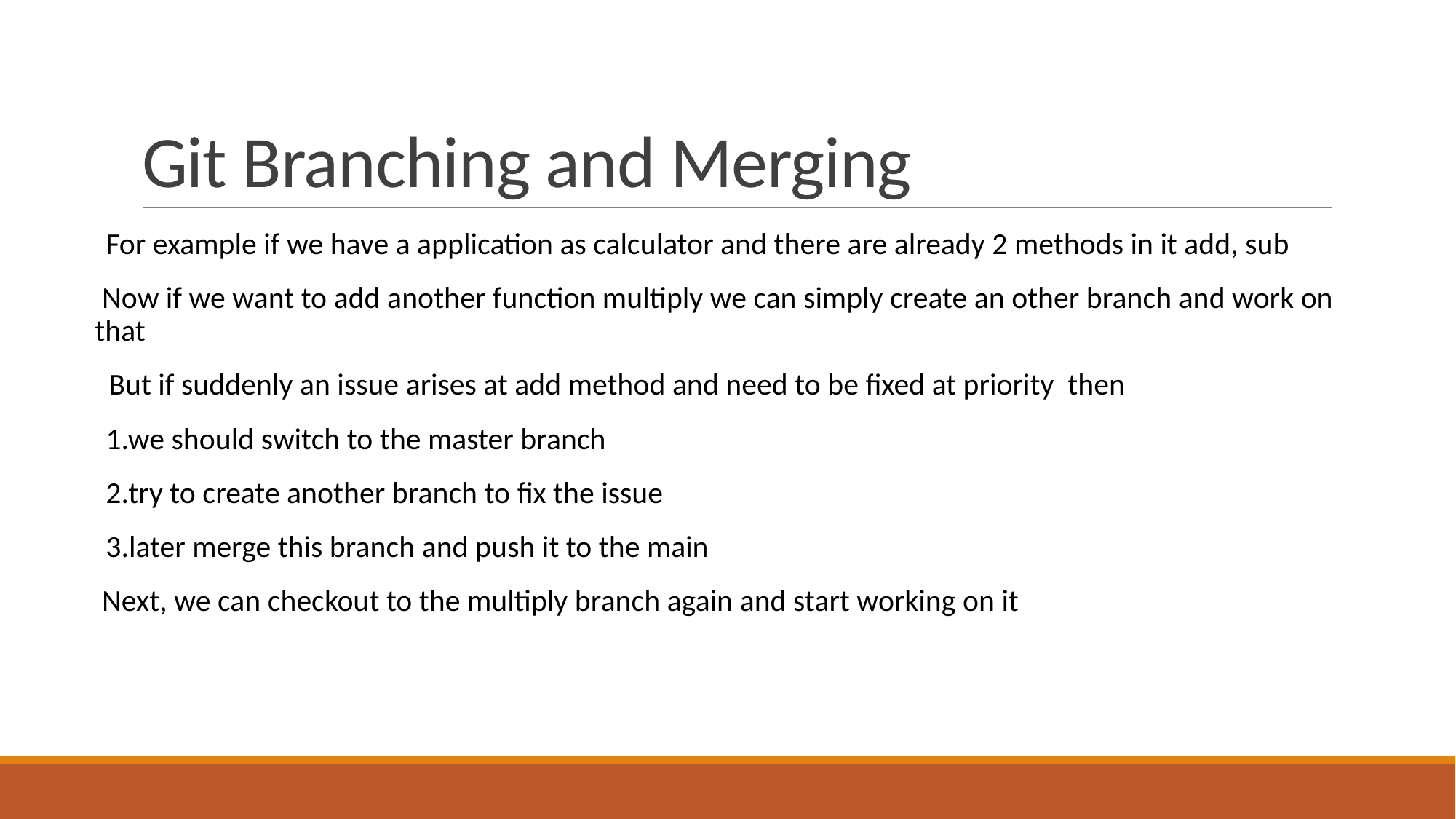

# Git Branching and Merging
For example if we have a application as calculator and there are already 2 methods in it add, sub
 Now if we want to add another function multiply we can simply create an other branch and work on   that
  But if suddenly an issue arises at add method and need to be fixed at priority  then
1.we should switch to the master branch
2.try to create another branch to fix the issue
3.later merge this branch and push it to the main
 Next, we can checkout to the multiply branch again and start working on it